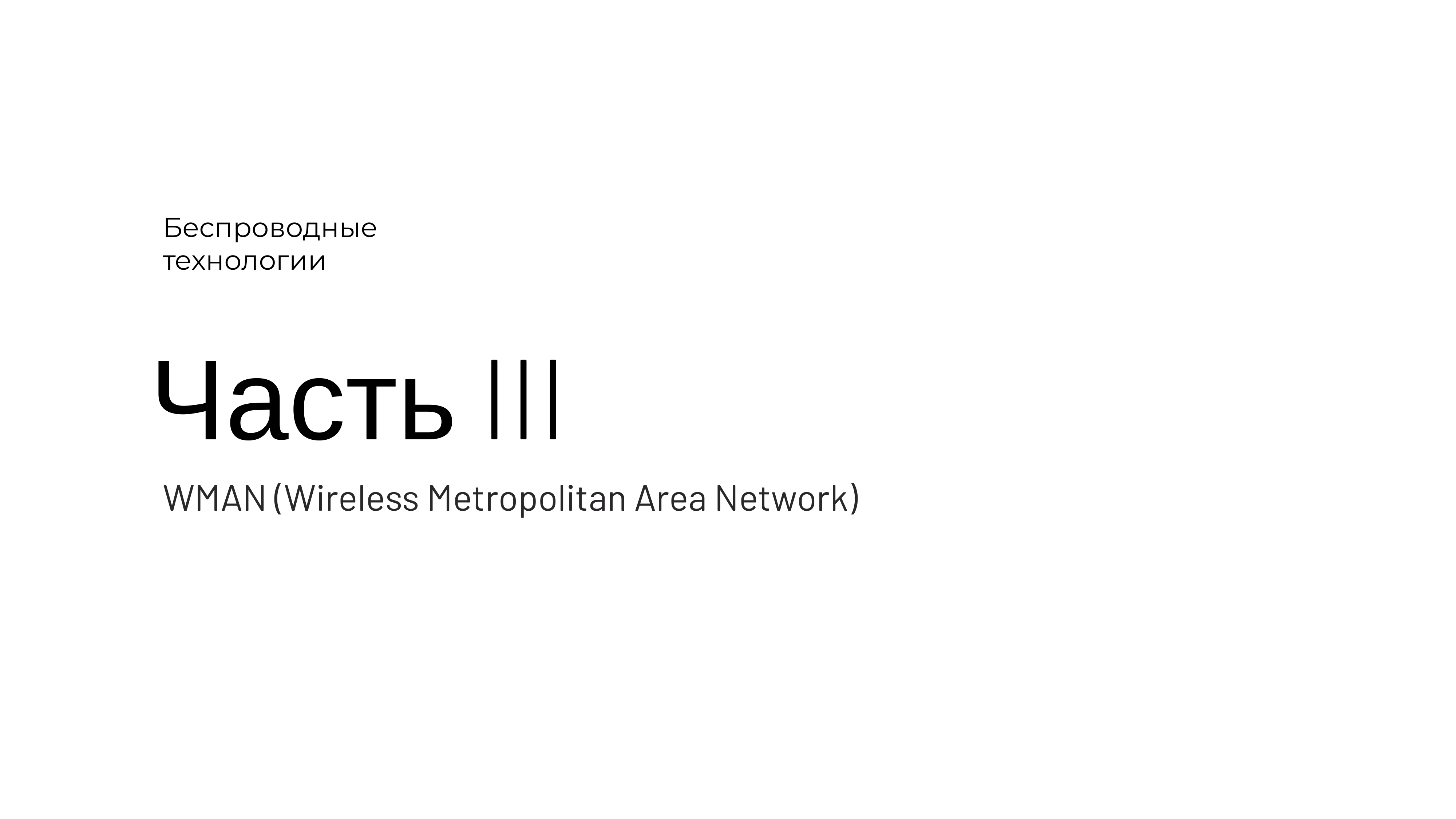

Беспроводные технологии
Часть III
WMAN (Wireless Metropolitan Area Network)